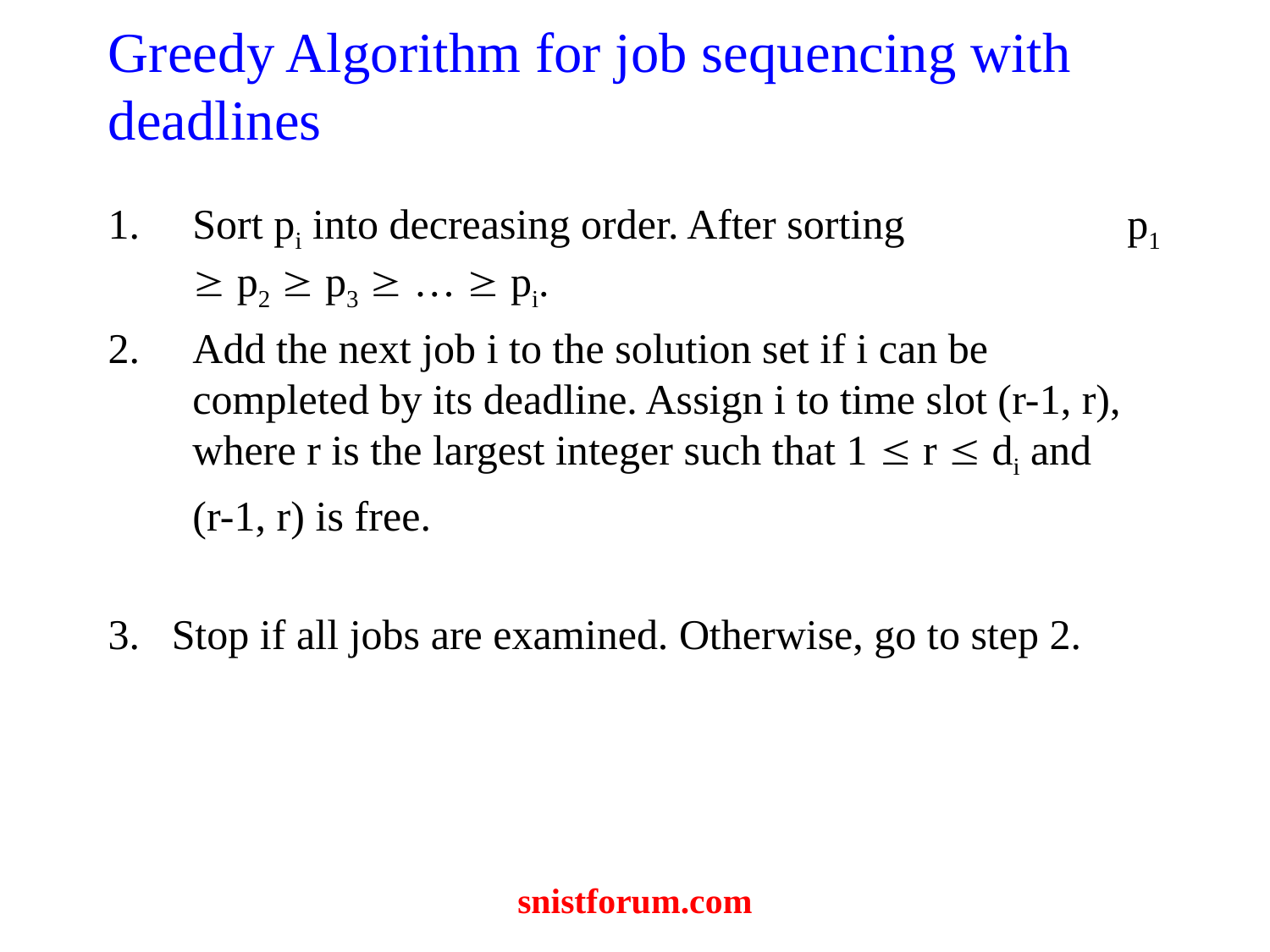

# Greedy Algorithm for job sequencing with deadlines
Sort pi into decreasing order. After sorting                     p1 ≥ p2 ≥ p3 ≥ … ≥ pi.
Add the next job i to the solution set if i can be completed by its deadline. Assign i to time slot (r-1, r), where r is the largest integer such that 1 ≤ r ≤ di and
        (r-1, r) is free.

3.   Stop if all jobs are examined. Otherwise, go to step 2.

snistforum.com